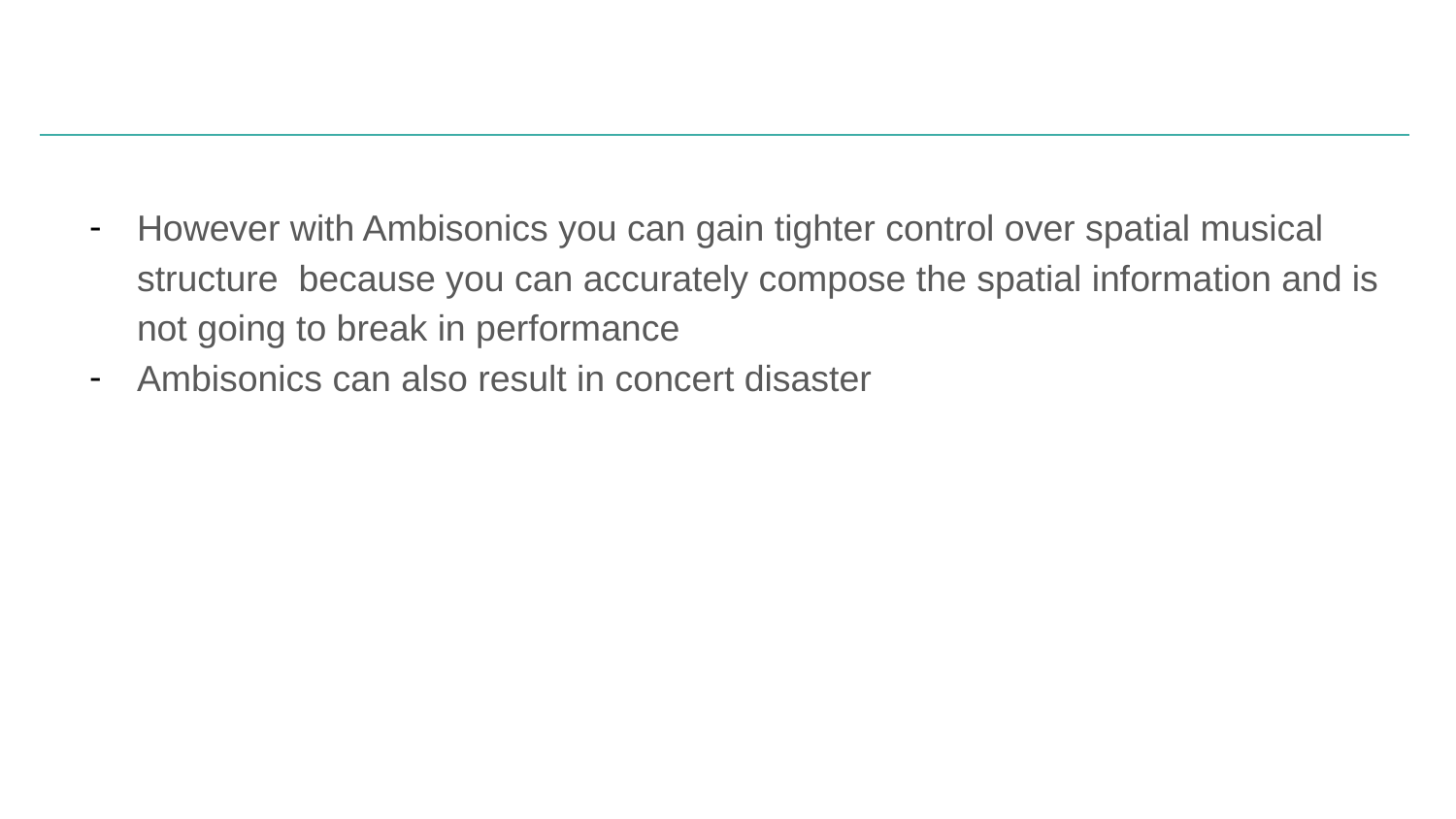

However with Ambisonics you can gain tighter control over spatial musical structure  because you can accurately compose the spatial information and is not going to break in performance
Ambisonics can also result in concert disaster